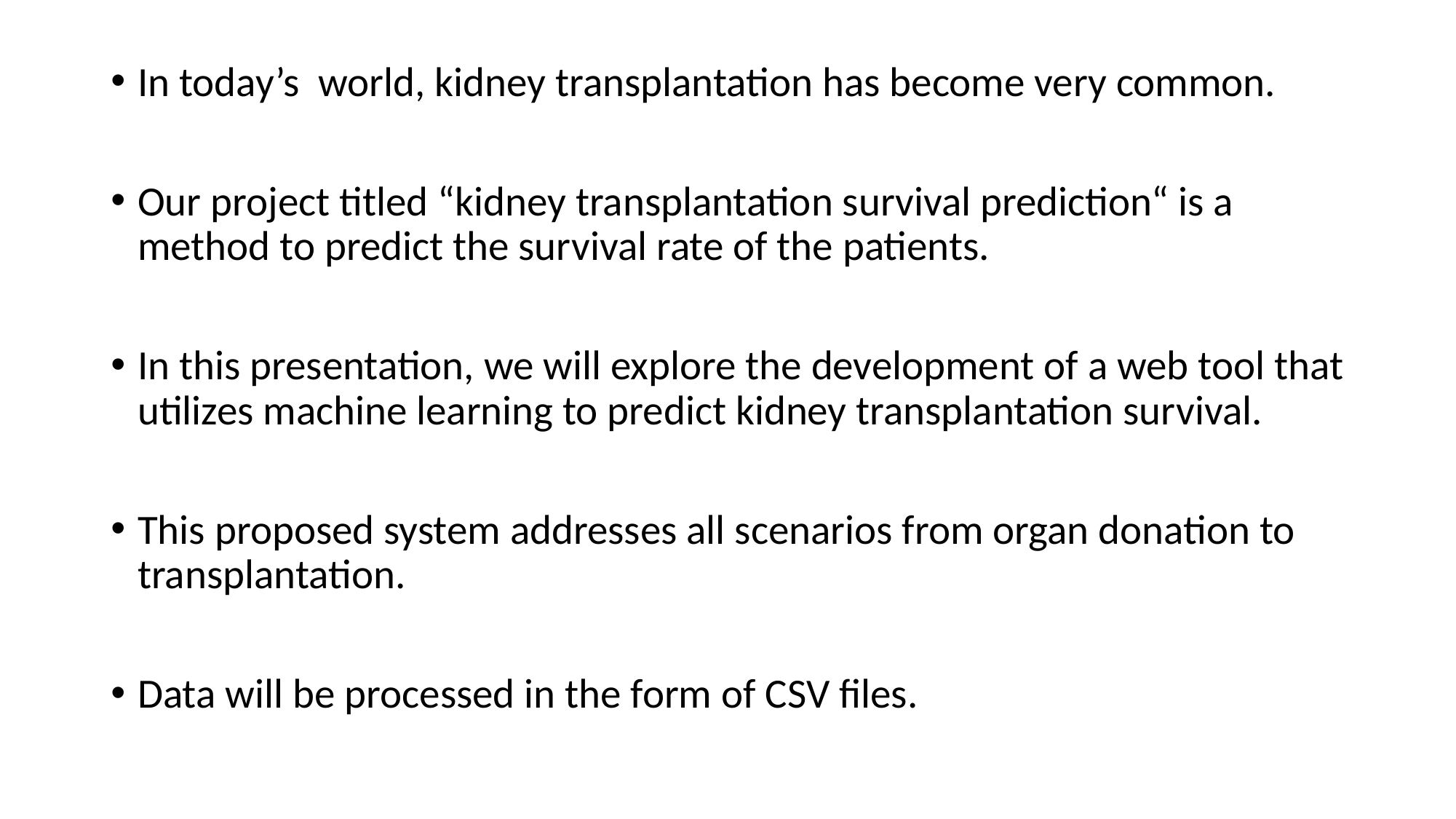

In today’s  world, kidney transplantation has become very common.

Our project titled “kidney transplantation survival prediction“ is a method to predict the survival rate of the patients.

In this presentation, we will explore the development of a web tool that utilizes machine learning to predict kidney transplantation survival.

This proposed system addresses all scenarios from organ donation to transplantation.

Data will be processed in the form of CSV files.